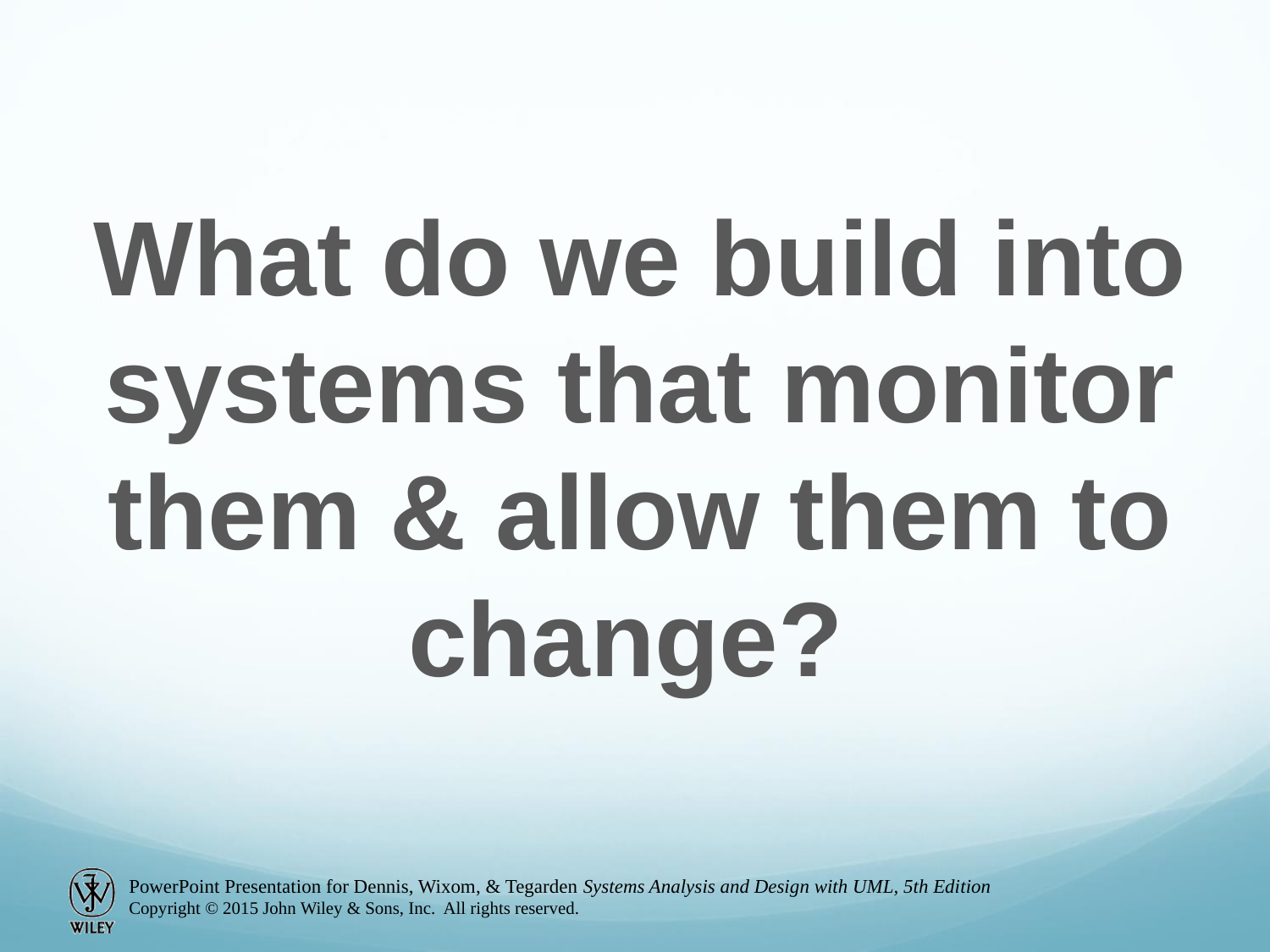

What do we build into systems that monitor them & allow them to change?